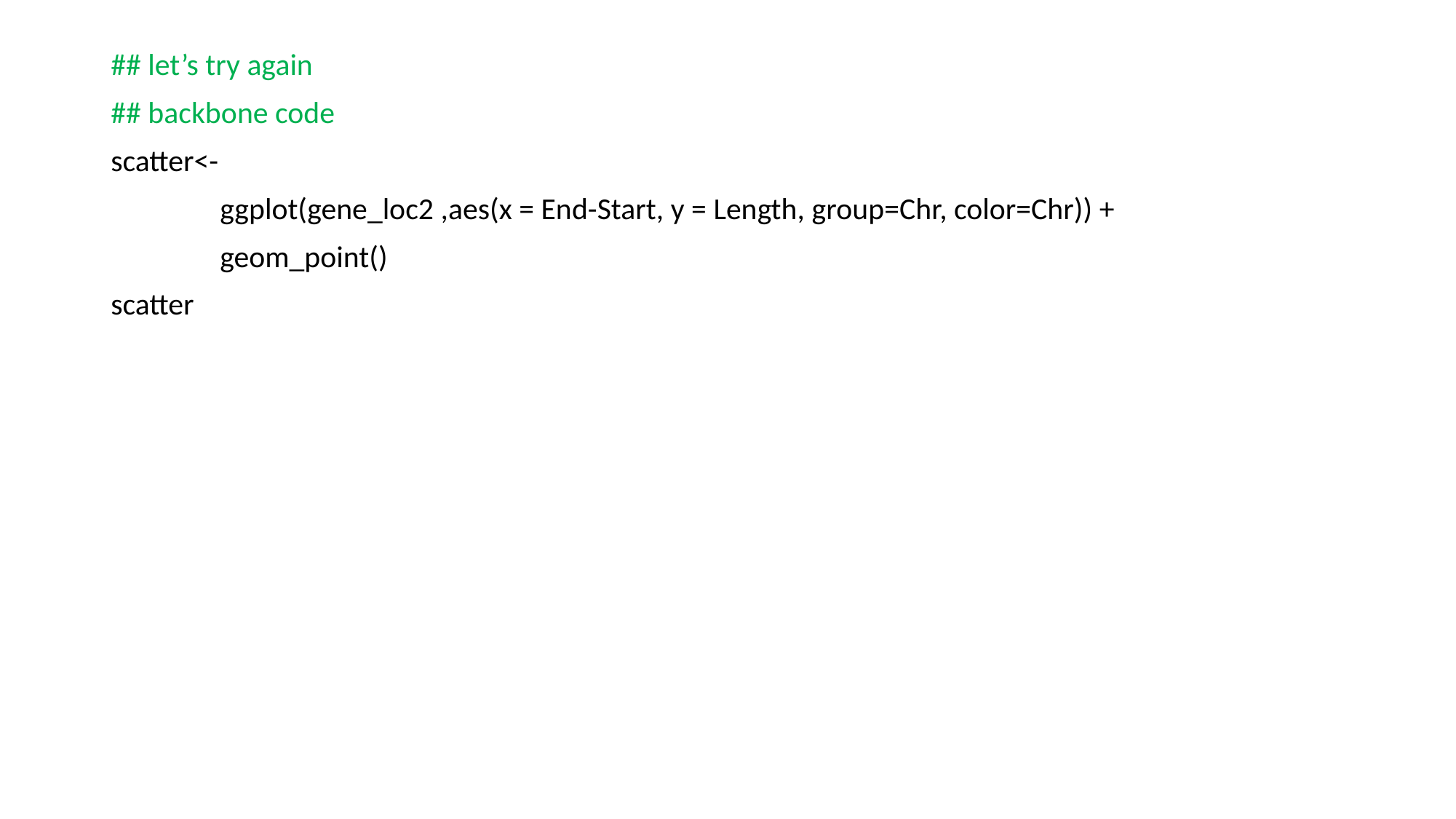

## let’s try again
## backbone code
scatter<-
	ggplot(gene_loc2 ,aes(x = End-Start, y = Length, group=Chr, color=Chr)) +
	geom_point()
scatter